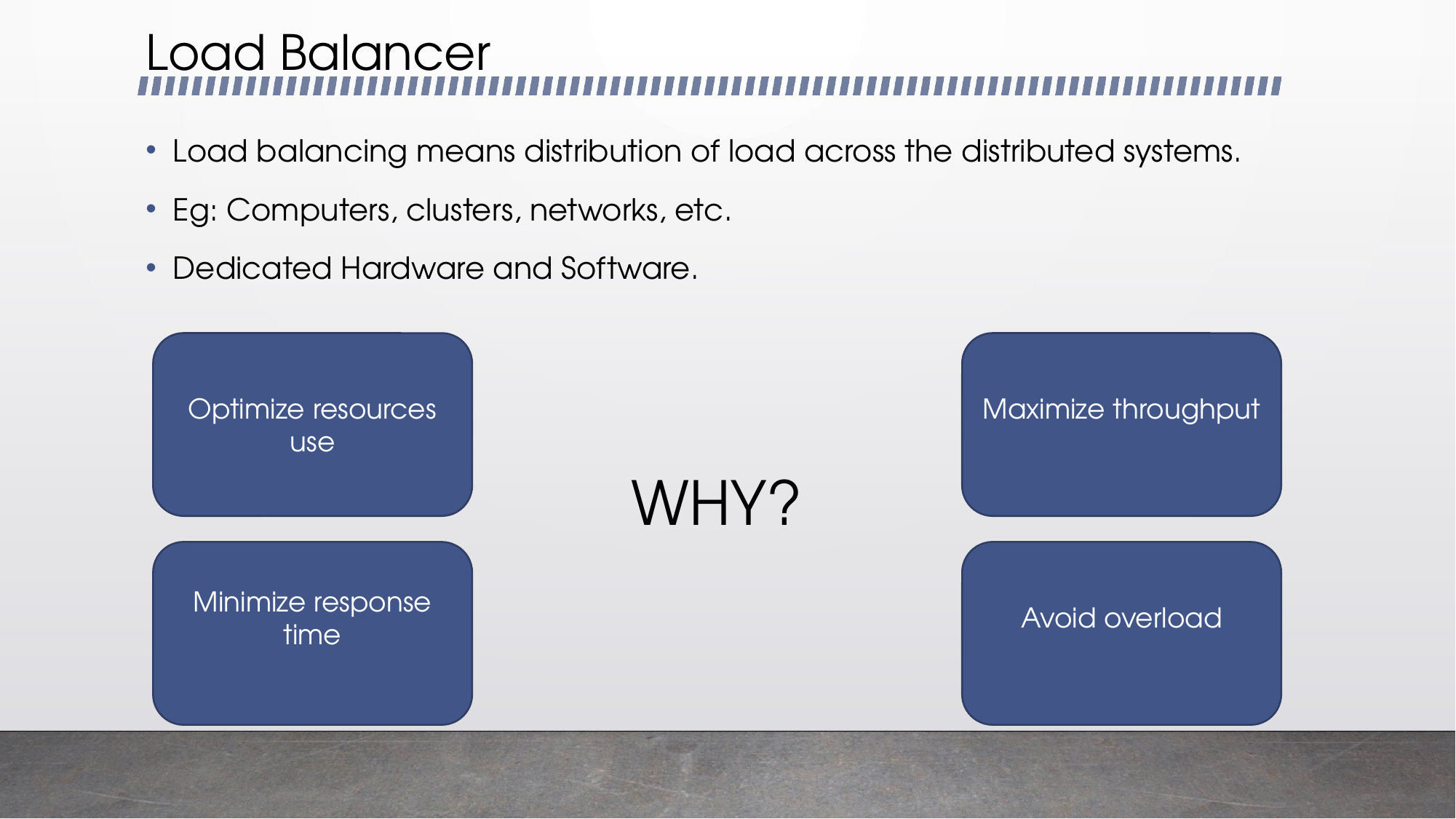

# Load Balancer
Load balancing means distribution of load across the distributed systems.
Eg: Computers, clusters, networks, etc.
Dedicated Hardware and Software.

Optimize resources use
Maximize throughput

WHY?
Minimize response time

Avoid overload